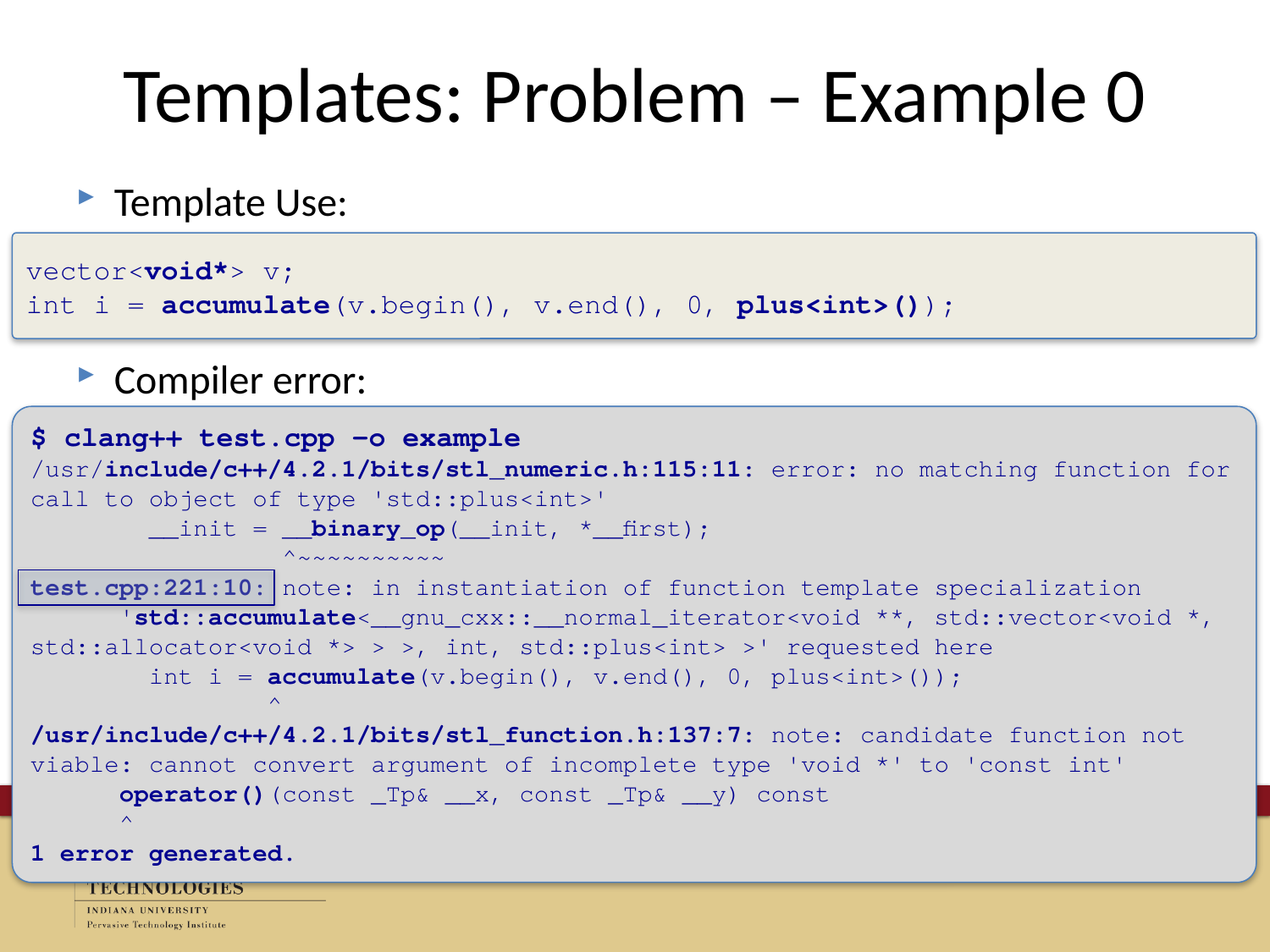

# Templates: Problem – Example 0
Template Use:

Compiler error:

vector<void*> v;
int i = accumulate(v.begin(), v.end(), 0, plus<int>());
$ clang++ test.cpp -o example
/usr/include/c++/4.2.1/bits/stl_numeric.h:115:11: error: no matching function for call to object of type 'std::plus<int>'
        __init = __binary_op(__init, *__first);
                 ^~~~~~~~~~~
test.cpp:221:10: note: in instantiation of function template specialization
      'std::accumulate<__gnu_cxx::__normal_iterator<void **, std::vector<void *, std::allocator<void *> > >, int, std::plus<int> >' requested here
        int i = accumulate(v.begin(), v.end(), 0, plus<int>());
                ^
/usr/include/c++/4.2.1/bits/stl_function.h:137:7: note: candidate function not viable: cannot convert argument of incomplete type 'void *' to 'const int'
      operator()(const _Tp& __x, const _Tp& __y) const
      ^
1 error generated.